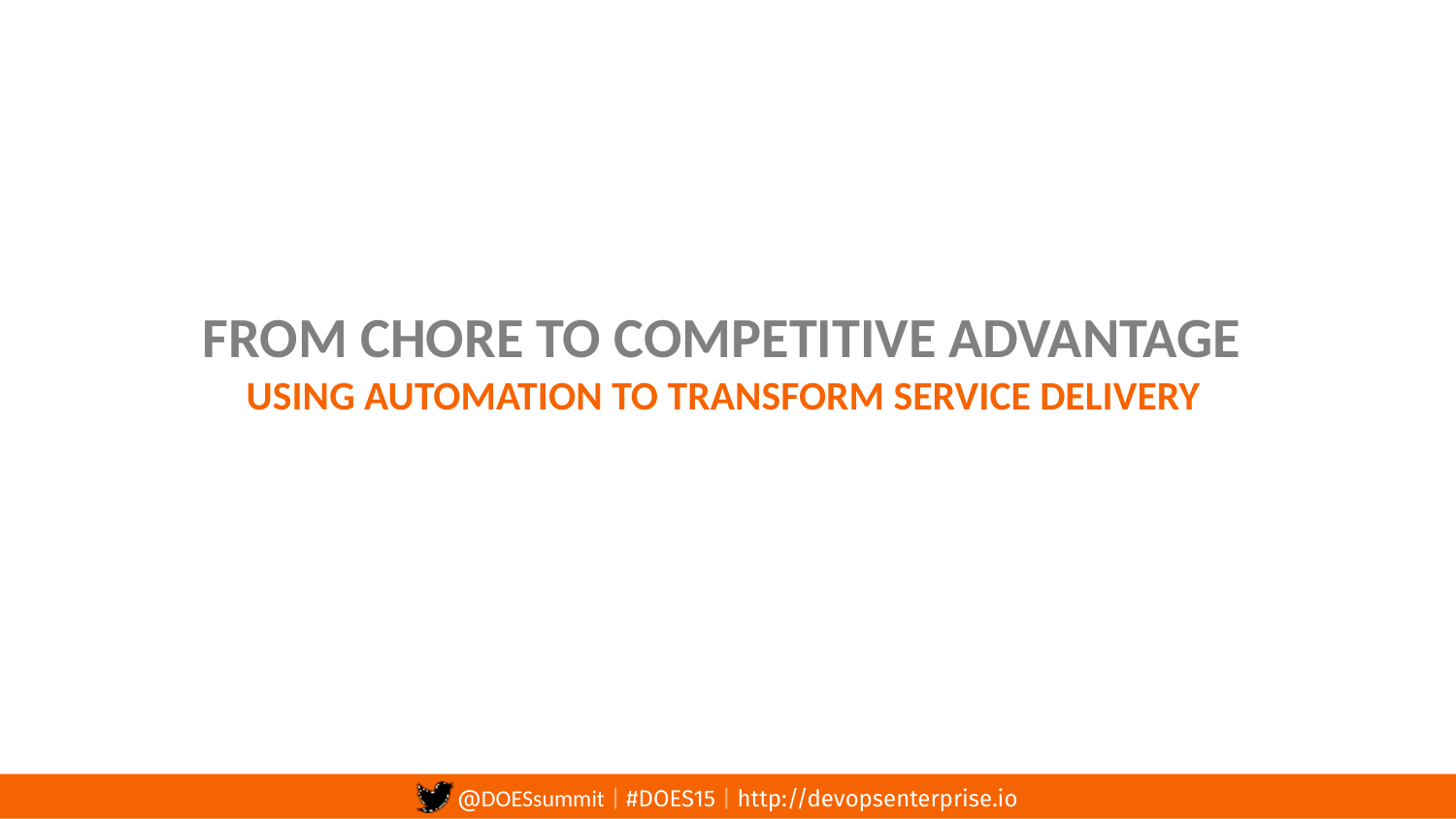

From Chore to Competitive Advantage
Using Automation to Transform Service Delivery